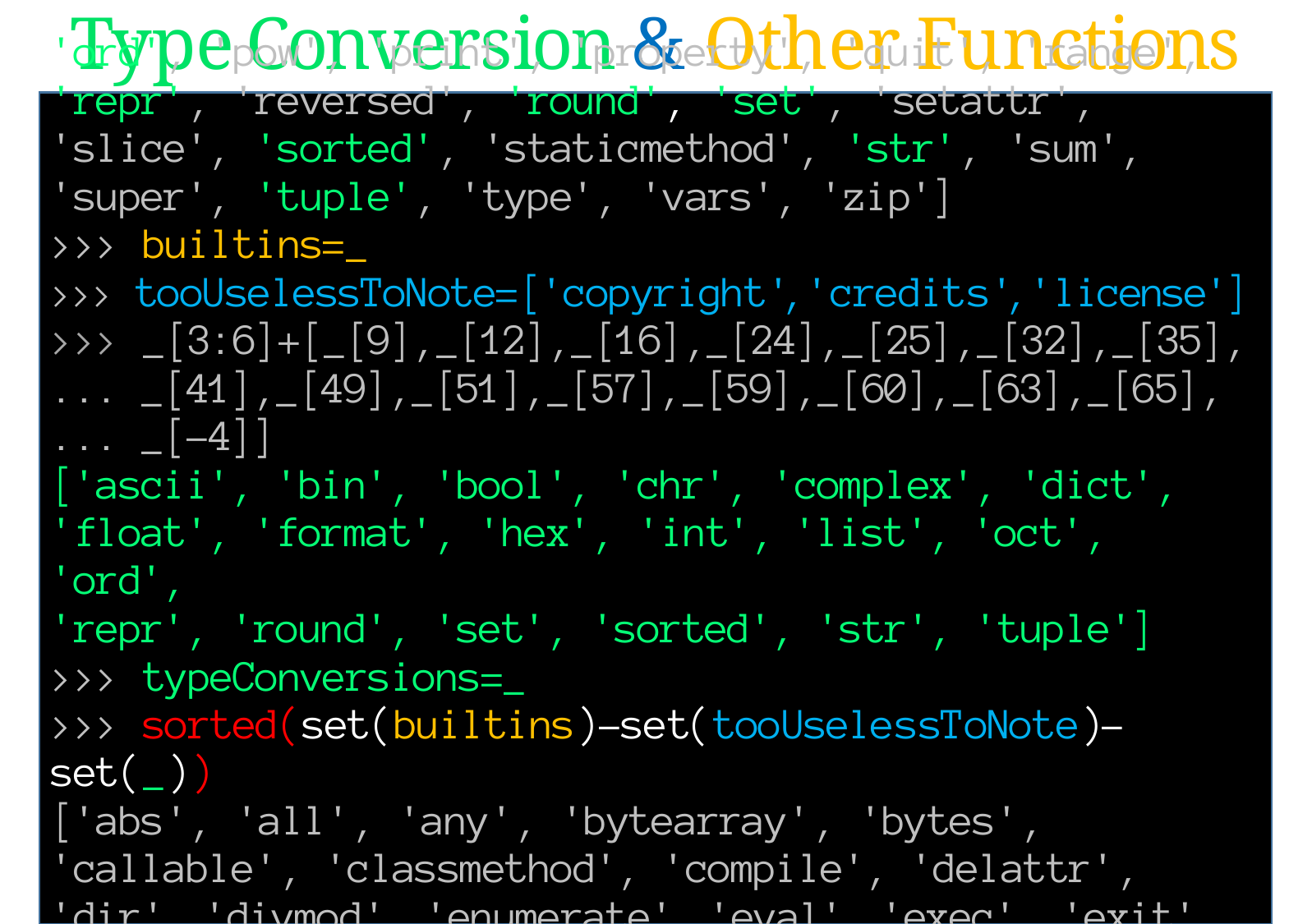

Type Conversion & Other Functions
'ord', 'pow', 'print', 'property', 'quit', 'range', 'repr', 'reversed', 'round', 'set', 'setattr', 'slice', 'sorted', 'staticmethod', 'str', 'sum', 'super', 'tuple', 'type', 'vars', 'zip']
>>> builtins=_
>>> tooUselessToNote=['copyright','credits','license']
>>> _[3:6]+[_[9],_[12],_[16],_[24],_[25],_[32],_[35],
... _[41],_[49],_[51],_[57],_[59],_[60],_[63],_[65],
... _[-4]]
['ascii', 'bin', 'bool', 'chr', 'complex', 'dict',
'float', 'format', 'hex', 'int', 'list', 'oct', 'ord',
'repr', 'round', 'set', 'sorted', 'str', 'tuple']
>>> typeConversions=_
>>> sorted(set(builtins)-set(tooUselessToNote)-set(_))
['abs', 'all', 'any', 'bytearray', 'bytes', 'callable', 'classmethod', 'compile', 'delattr', 'dir', 'divmod', 'enumerate', 'eval', 'exec', 'exit', 'filter',